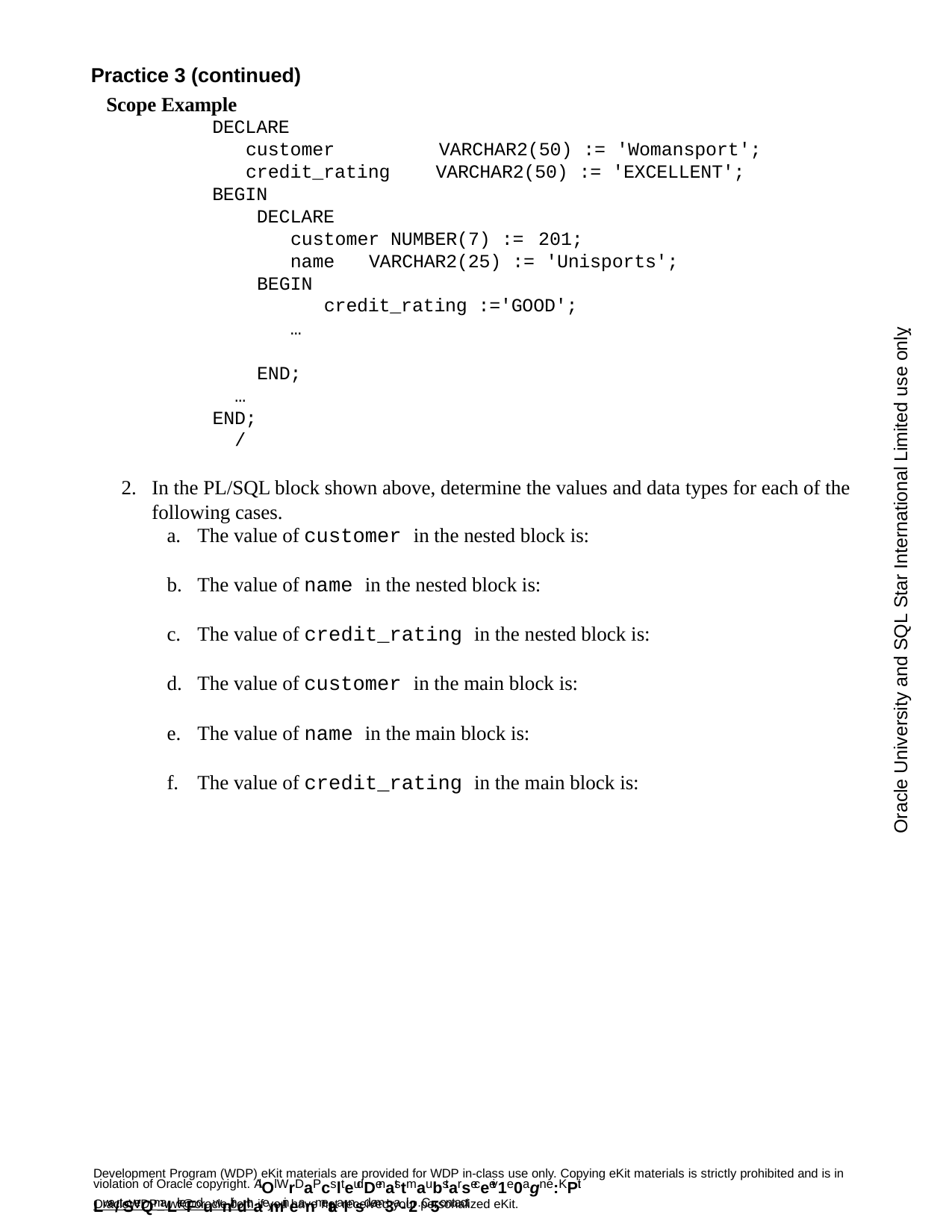

Practice 3 (continued)
Scope Example
DECLARE
customer  credit_rating
BEGIN
DECLARE
VARCHAR2(50) := 'Womansport';  VARCHAR2(50) := 'EXCELLENT';
customer NUMBER(7) := 201;
name	VARCHAR2(25) := 'Unisports';  BEGIN
credit_rating :='GOOD';
…  END;
…  END;
/

In the PL/SQL block shown above, determine the values and data types for each of the  following cases.
The value of customer in the nested block is:

The value of name in the nested block is:

The value of credit_rating in the nested block is:

The value of customer in the main block is:

The value of name in the main block is:

The value of credit_rating in the main block is:
Oracle University and SQL Star International Limited use onlyฺ
Development Program (WDP) eKit materials are provided for WDP in-class use only. Copying eKit materials is strictly prohibited and is in
violation of Oracle copyright. AlOl WrDaPcslteudDenatstmaubstarseceeiv1e0agn e:KPit Lwa/tSerQmaLrkeFduwnithdthaemir neanmetaalnsd em3a-il2. C5ontact
OracleWDP_ww@oracle.com if you have not received your personalized eKit.